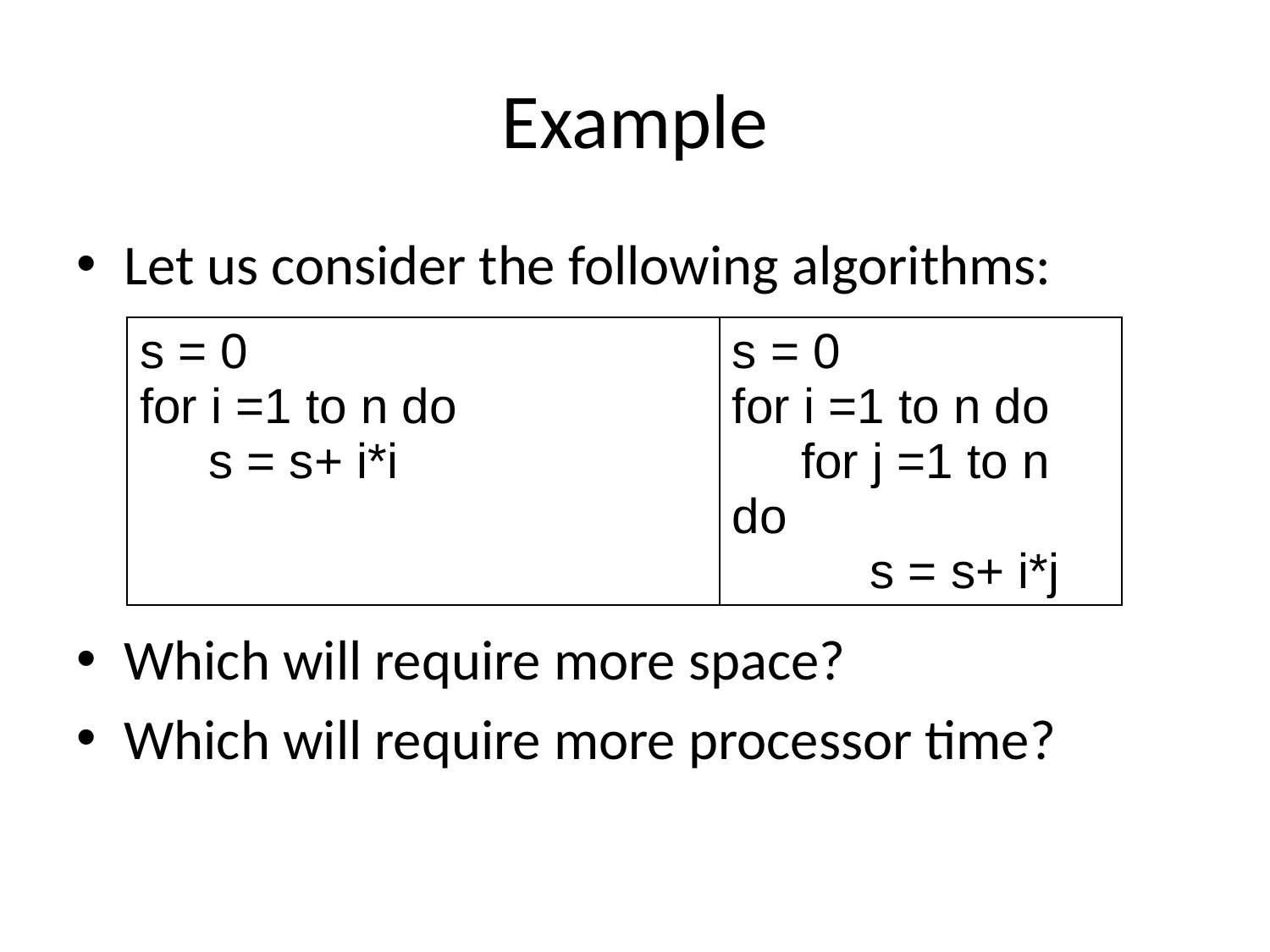

# Example
Let us consider the following algorithms:

Which will require more space?
Which will require more processor time?

| s = 0 for i =1 to n do s = s+ i\*i | s = 0 for i =1 to n do for j =1 to n do s = s+ i\*j |
| --- | --- |